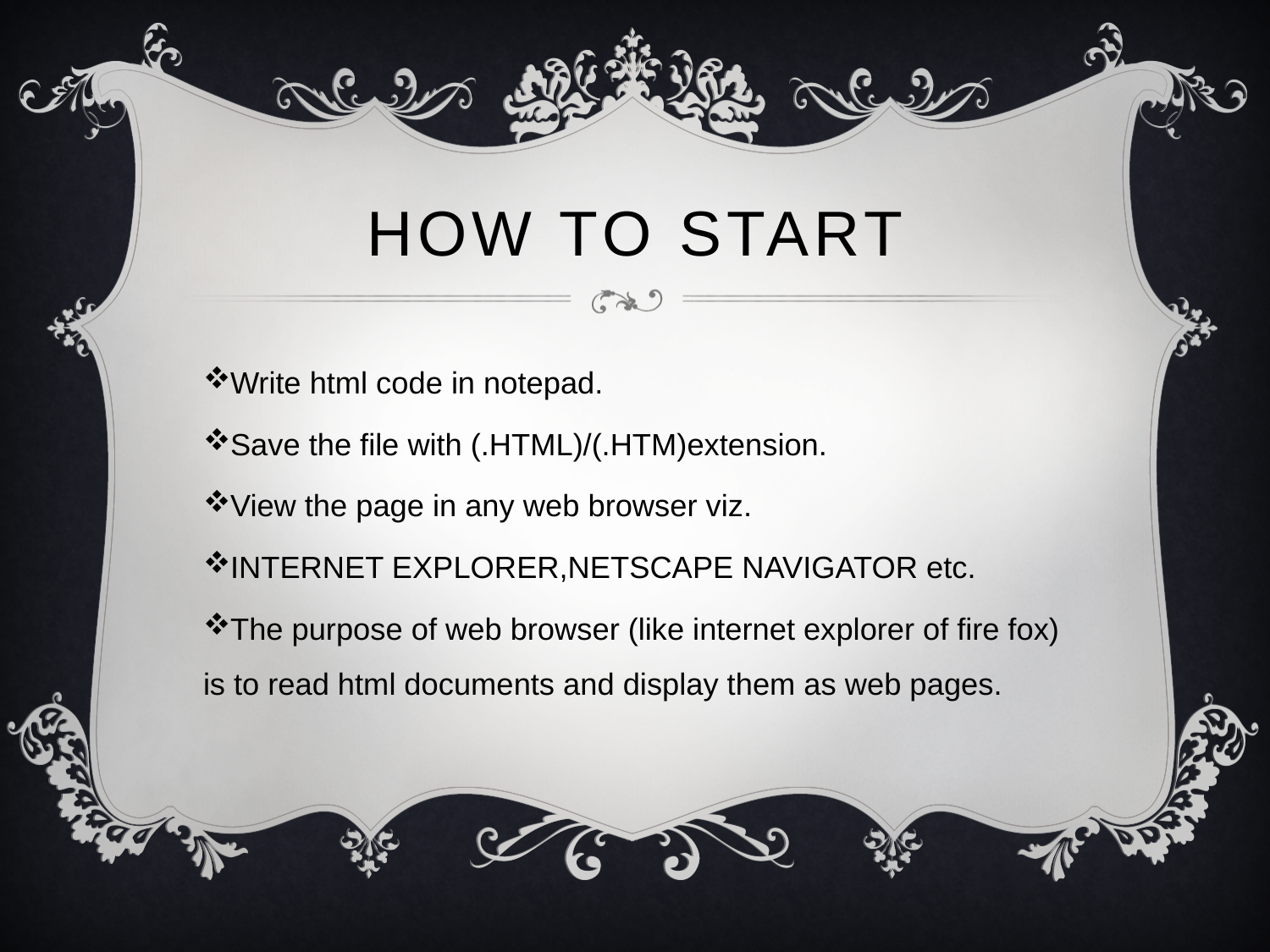

# HOW TO START
Write html code in notepad.
Save the file with (.HTML)/(.HTM)extension.
View the page in any web browser viz.
INTERNET EXPLORER,NETSCAPE NAVIGATOR etc.
The purpose of web browser (like internet explorer of fire fox) is to read html documents and display them as web pages.